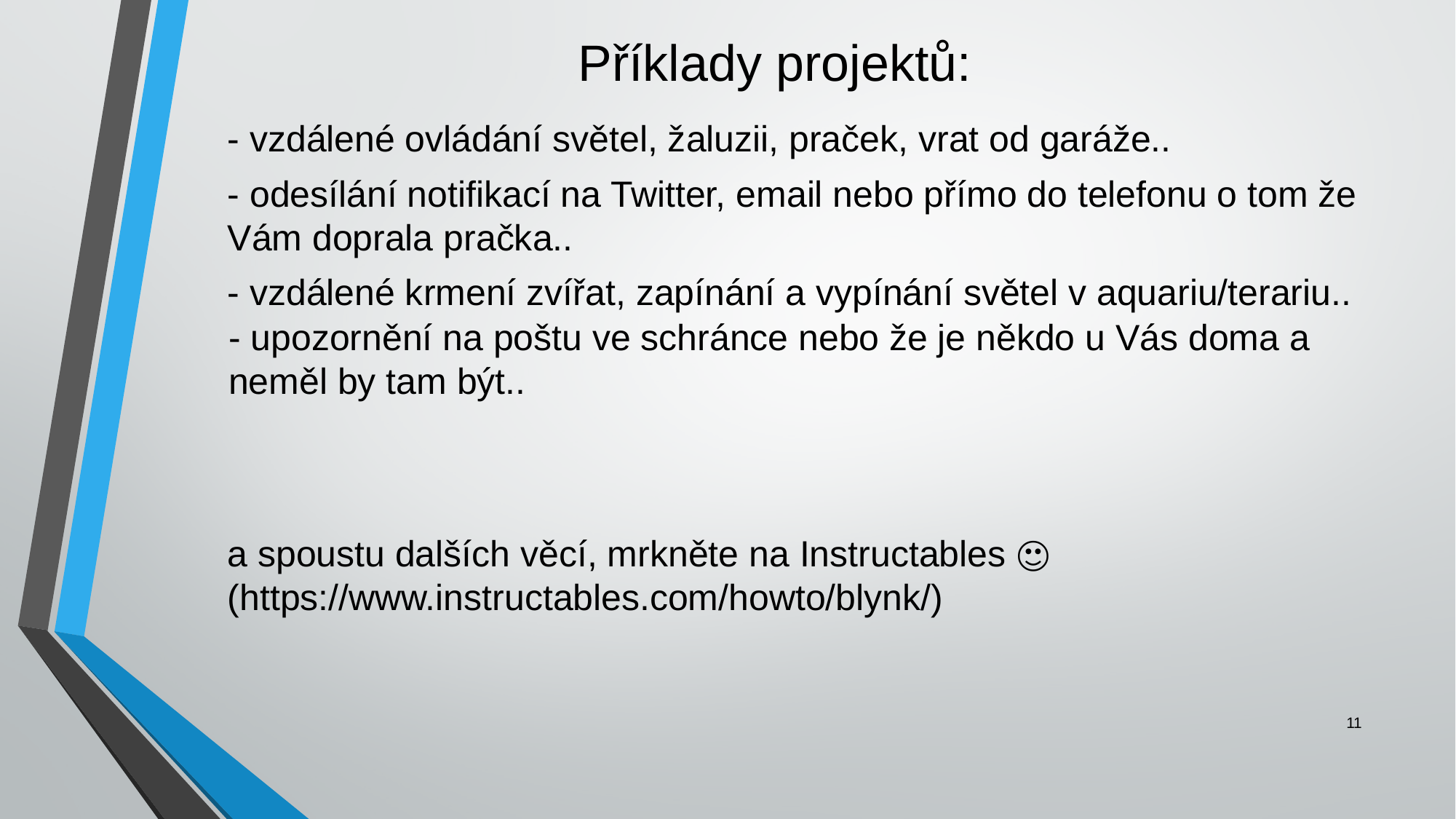

Příklady projektů:
- vzdálené ovládání světel, žaluzii, praček, vrat od garáže..
- odesílání notifikací na Twitter, email nebo přímo do telefonu o tom že Vám doprala pračka..
- vzdálené krmení zvířat, zapínání a vypínání světel v aquariu/terariu..
- upozornění na poštu ve schránce nebo že je někdo u Vás doma a neměl by tam být..
a spoustu dalších věcí, mrkněte na Instructables 🙂
(https://www.instructables.com/howto/blynk/)
11